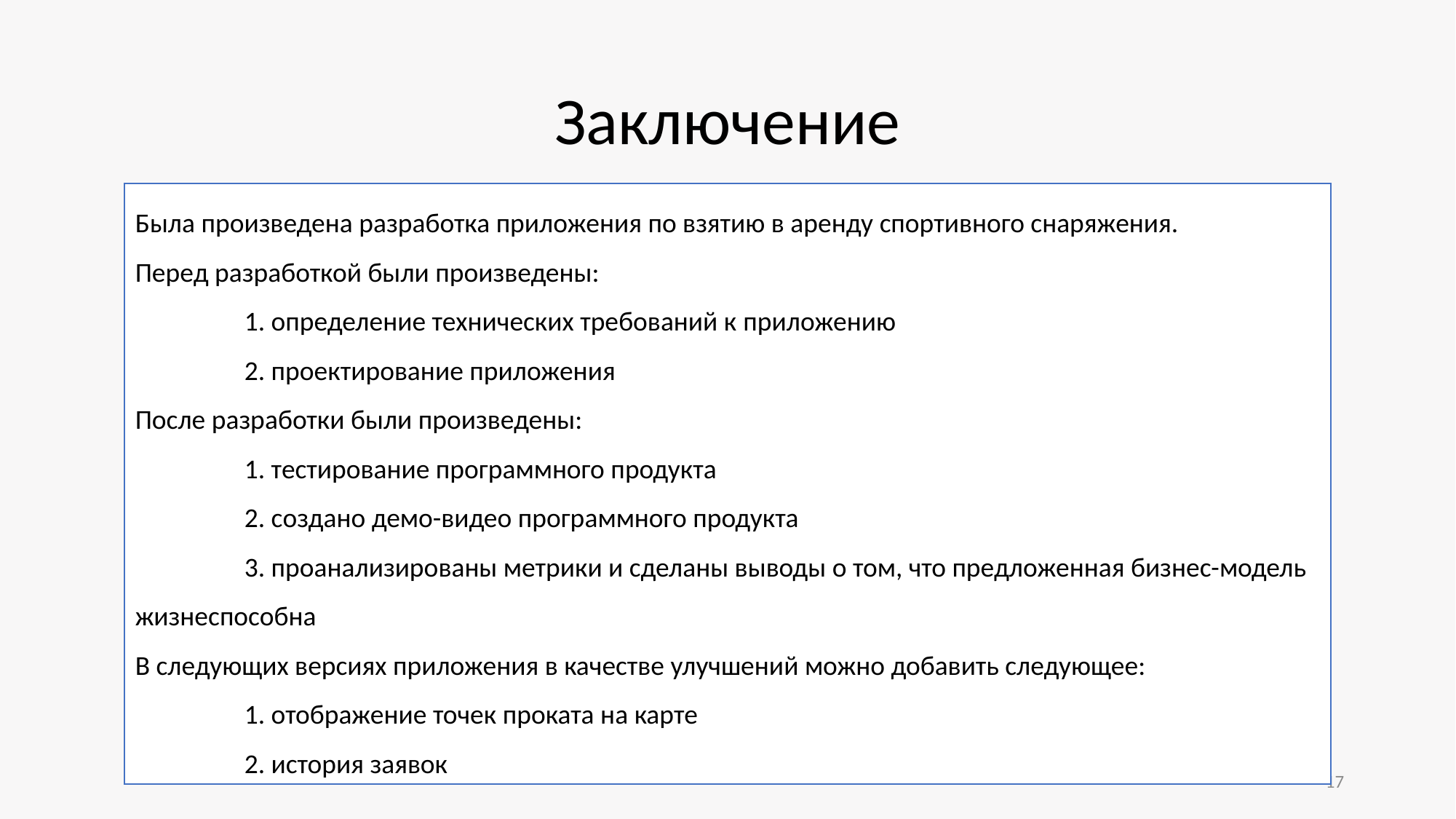

# Заключение
Была произведена разработка приложения по взятию в аренду спортивного снаряжения.
Перед разработкой были произведены:
	1. определение технических требований к приложению
	2. проектирование приложения
После разработки были произведены:
	1. тестирование программного продукта
	2. создано демо-видео программного продукта
	3. проанализированы метрики и сделаны выводы о том, что предложенная бизнес-модель жизнеспособна
В следующих версиях приложения в качестве улучшений можно добавить следующее:
	1. отображение точек проката на карте
	2. история заявок
17